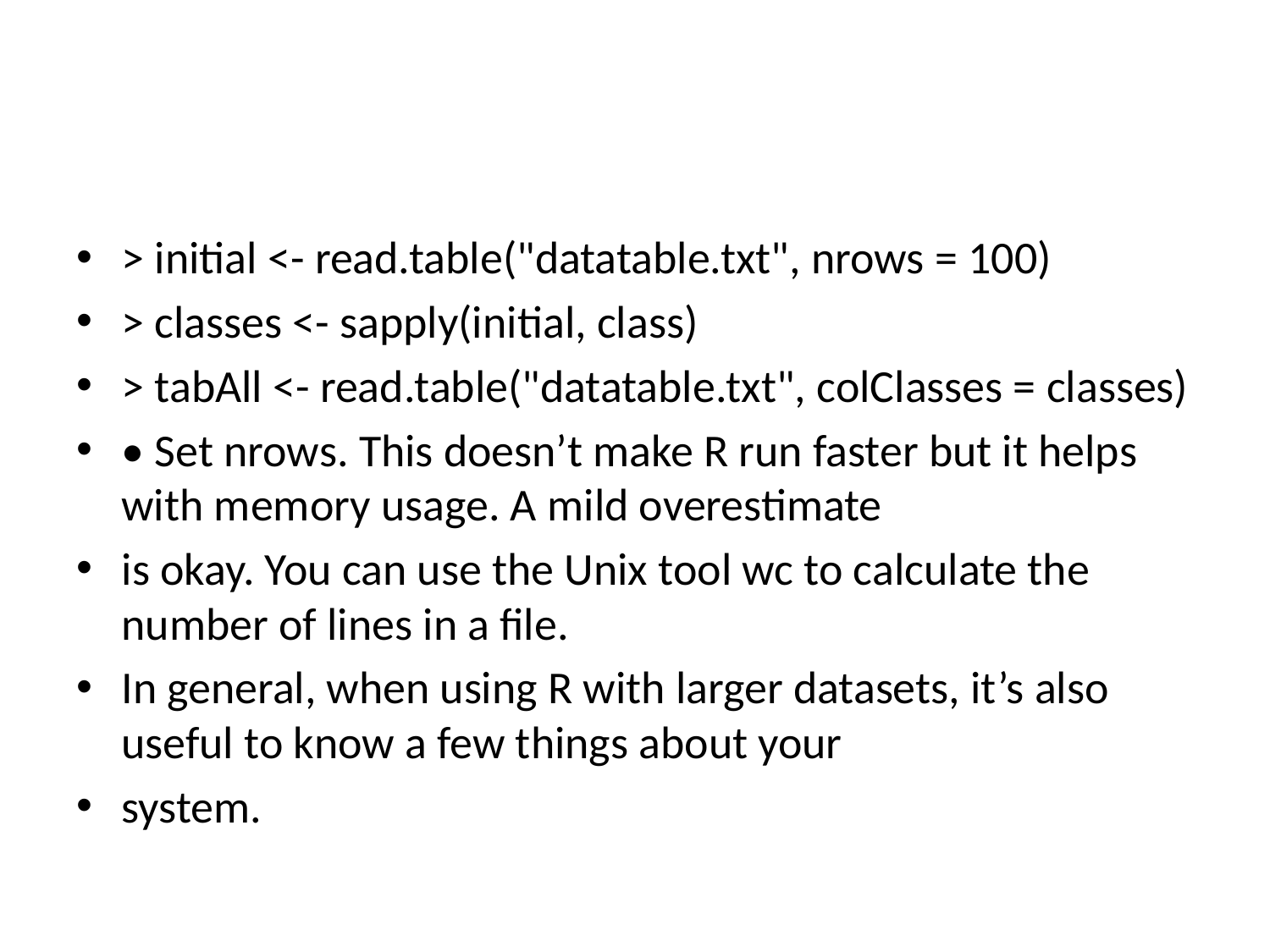

#
> initial <- read.table("datatable.txt", nrows = 100)
> classes <- sapply(initial, class)
> tabAll <- read.table("datatable.txt", colClasses = classes)
• Set nrows. This doesn’t make R run faster but it helps with memory usage. A mild overestimate
is okay. You can use the Unix tool wc to calculate the number of lines in a file.
In general, when using R with larger datasets, it’s also useful to know a few things about your
system.